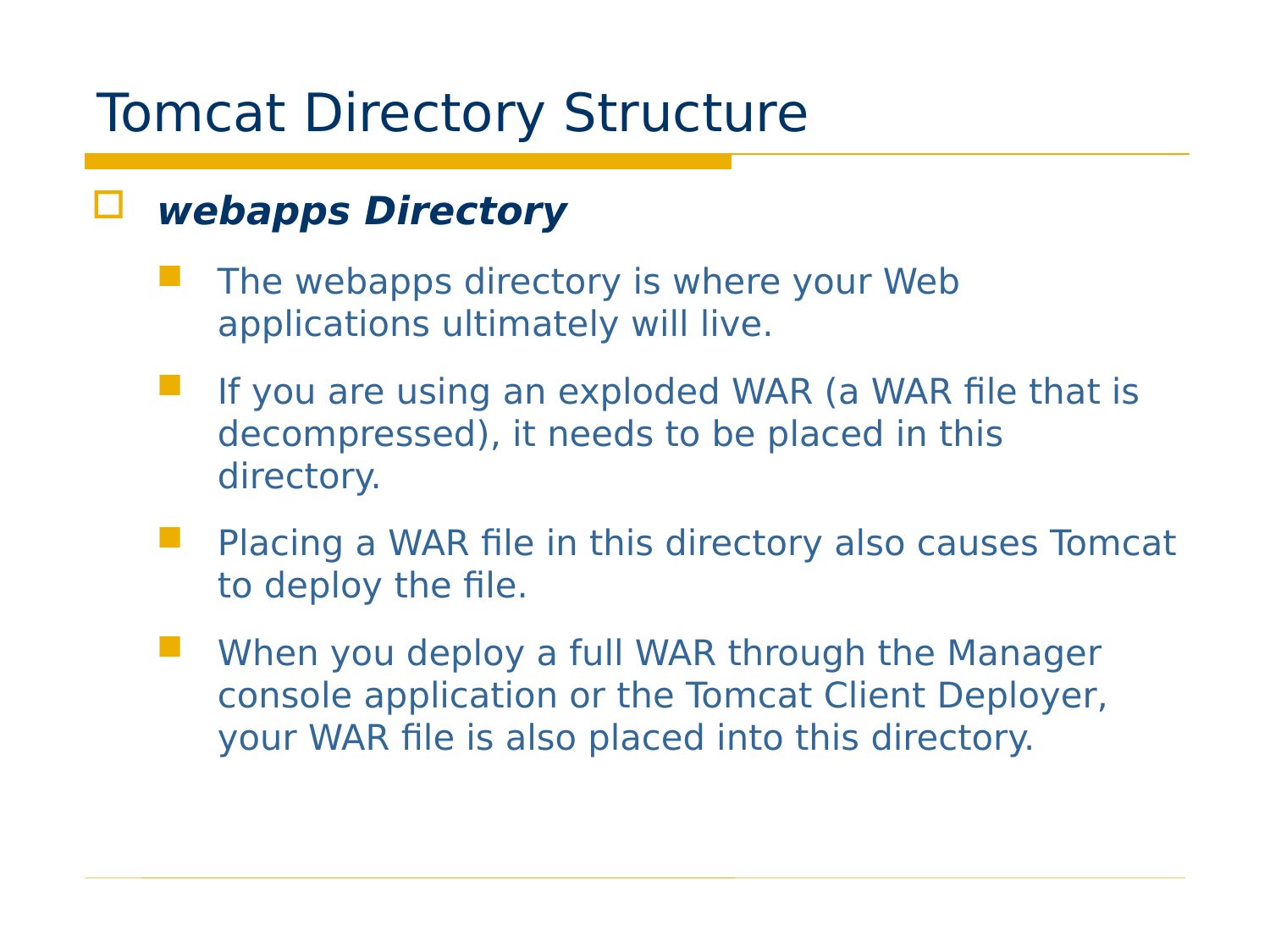

# Tomcat Directory Structure
webapps Directory
The webapps directory is where your Web applications ultimately will live.
If you are using an exploded WAR (a WAR file that is decompressed), it needs to be placed in this directory.
Placing a WAR file in this directory also causes Tomcat to deploy the file.
When you deploy a full WAR through the Manager console application or the Tomcat Client Deployer, your WAR file is also placed into this directory.